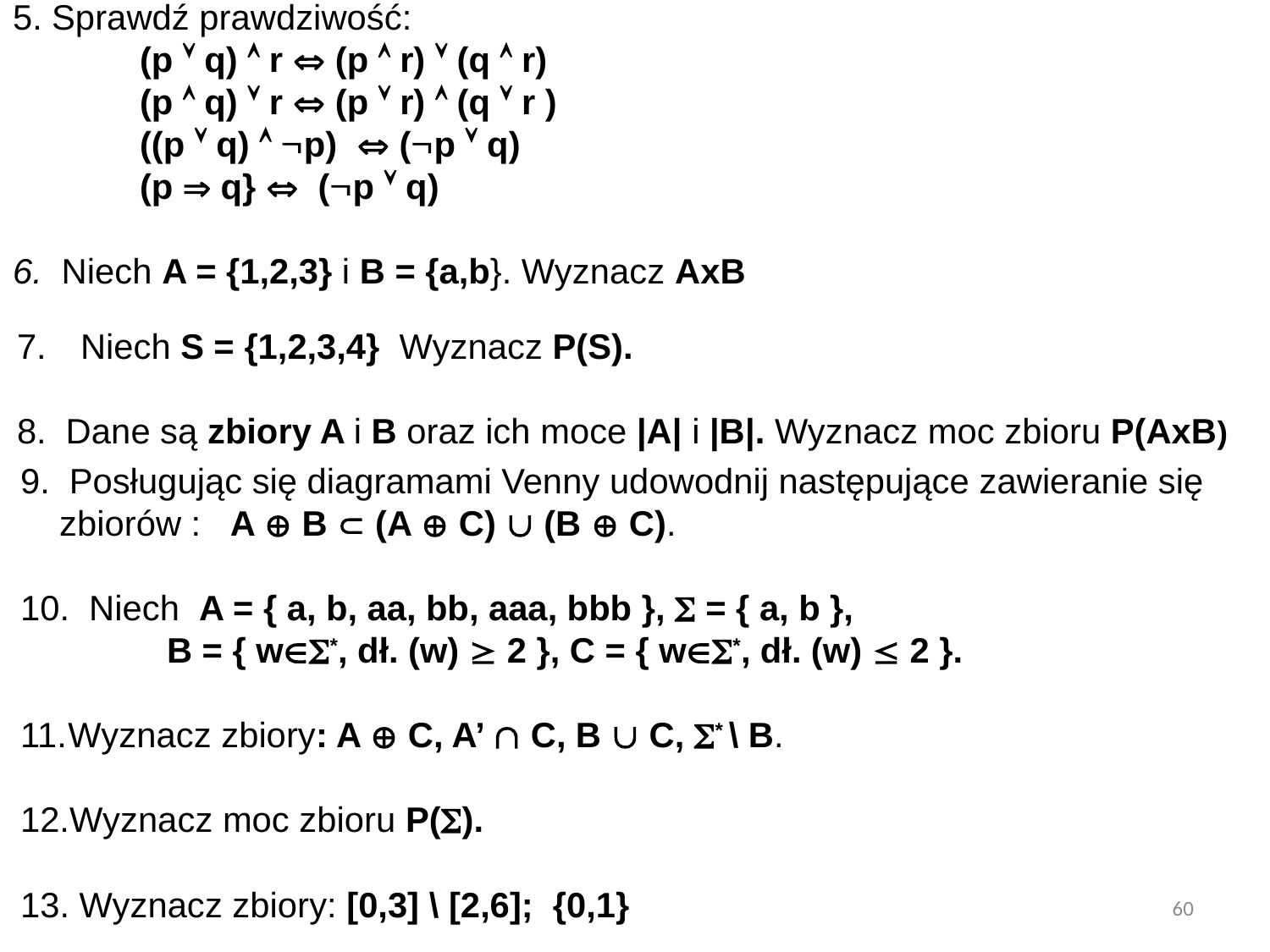

5. Sprawdź prawdziwość:
(p ∨ q) ∧ r ⇔ (p ∧ r) ∨ (q ∧ r)
(p ∧ q) ∨ r ⇔ (p ∨ r) ∧ (q ∨ r )
((p ∨ q) ∧ ¬p)  ⇔ (¬p ∨ q)
(p ⇒ q} ⇔  (¬p ∨ q)

6.  Niech A = {1,2,3} i B = {a,b}. Wyznacz AxB
Niech S = {1,2,3,4}  Wyznacz P(S).

8.  Dane są zbiory A i B oraz ich moce |A| i |B|. Wyznacz moc zbioru P(AxB)
9.  Posługując się diagramami Venny udowodnij następujące zawieranie się
    zbiorów :   A ⊕ B ⊂ (A ⊕ C) ∪ (B ⊕ C).

10.  Niech  A = { a, b, aa, bb, aaa, bbb }, Σ = { a, b },
   	  B = { w∈Σ*, dł. (w) ≥ 2 }, C = { w∈Σ*, dł. (w) ≤ 2 }.

Wyznacz zbiory: A ⊕ C, A’ ∩ C, B ∪ C, Σ* \ B.

Wyznacz moc zbioru P(Σ).

13. Wyznacz zbiory: [0,3] \ [2,6];  {0,1}
60